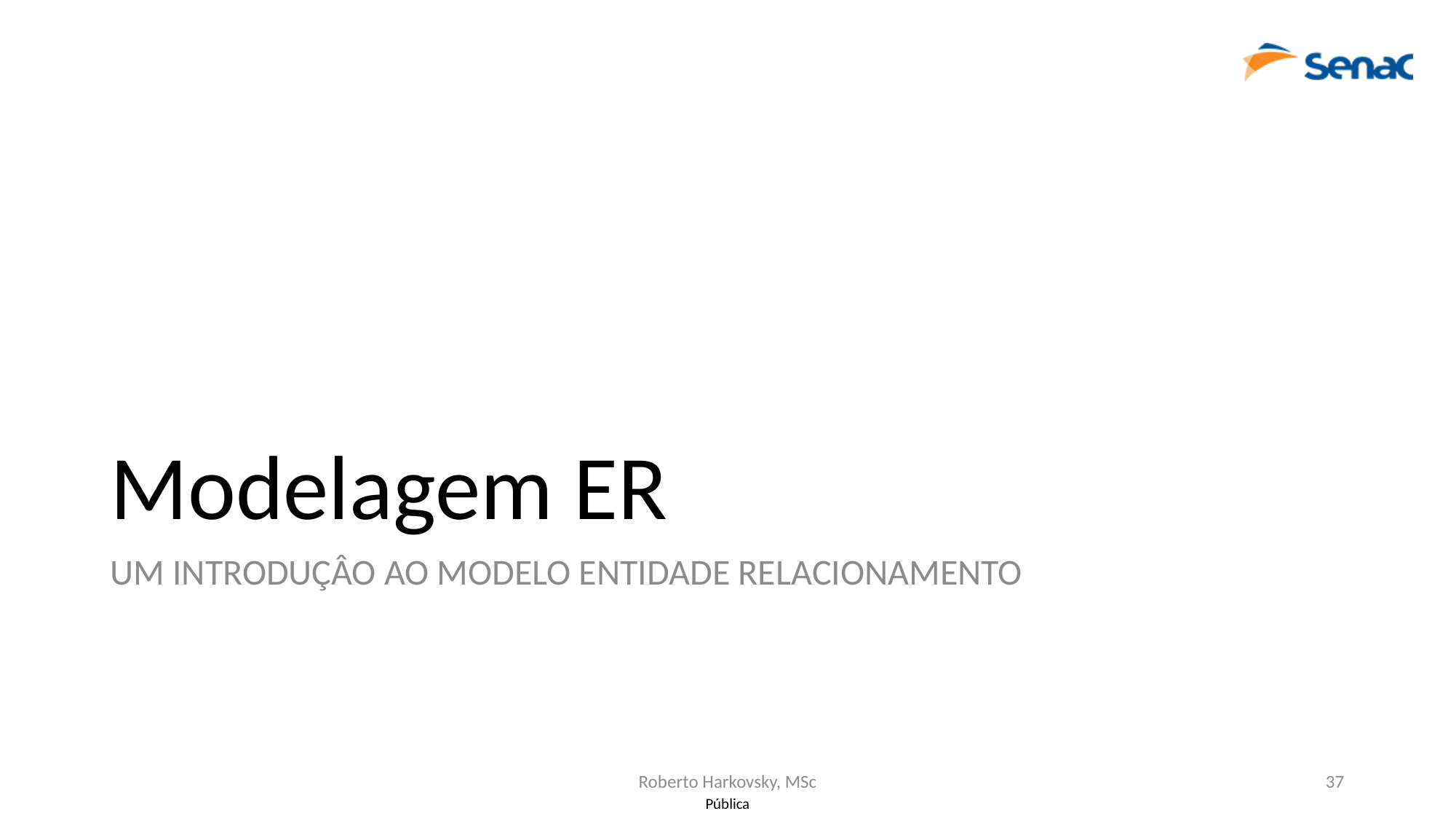

# Modelagem ER
UM INTRODUÇÂO AO MODELO ENTIDADE RELACIONAMENTO
Roberto Harkovsky, MSc
37